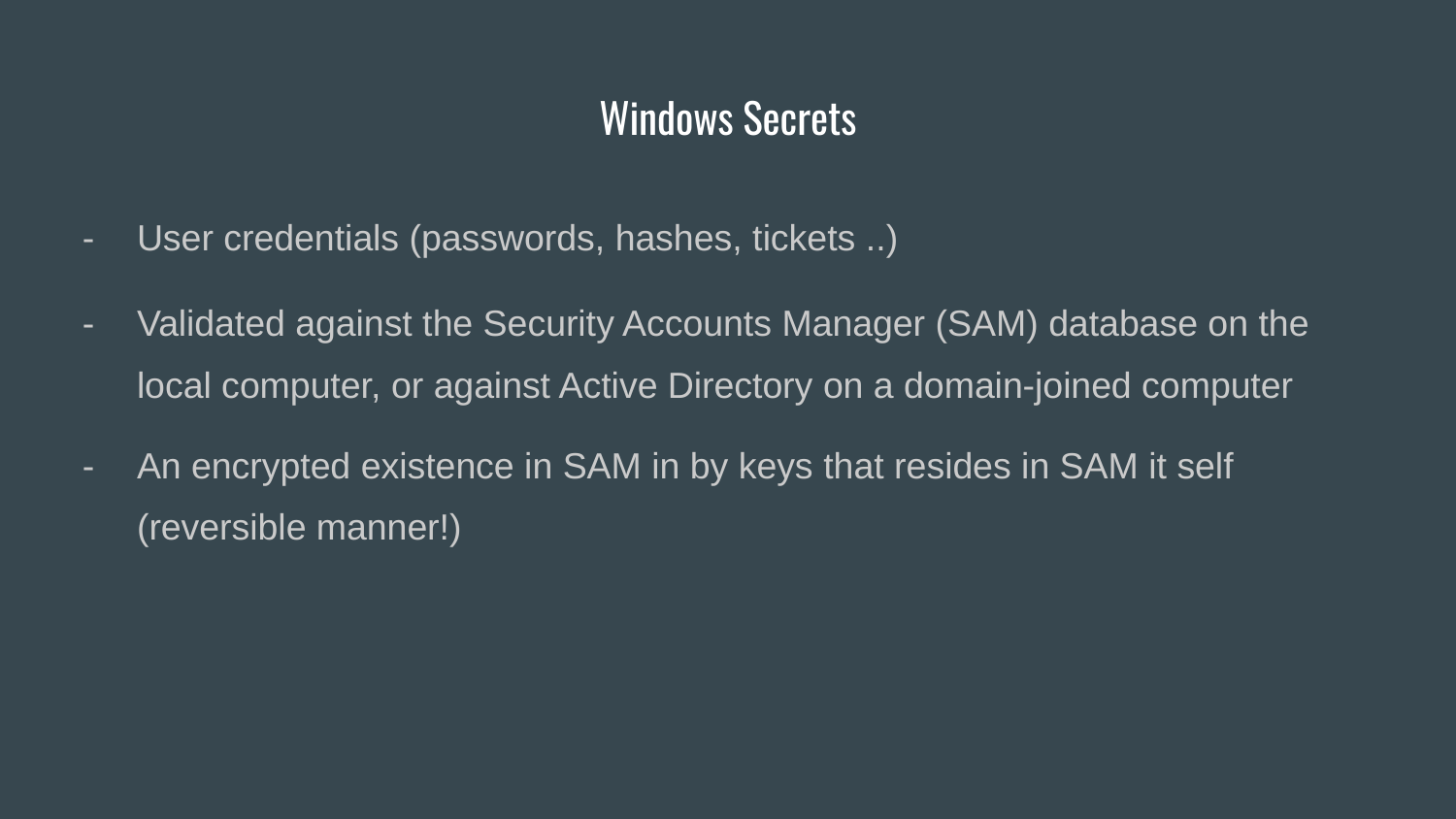

# Windows Secrets
User credentials (passwords, hashes, tickets ..)
Validated against the Security Accounts Manager (SAM) database on the local computer, or against Active Directory on a domain-joined computer
An encrypted existence in SAM in by keys that resides in SAM it self (reversible manner!)